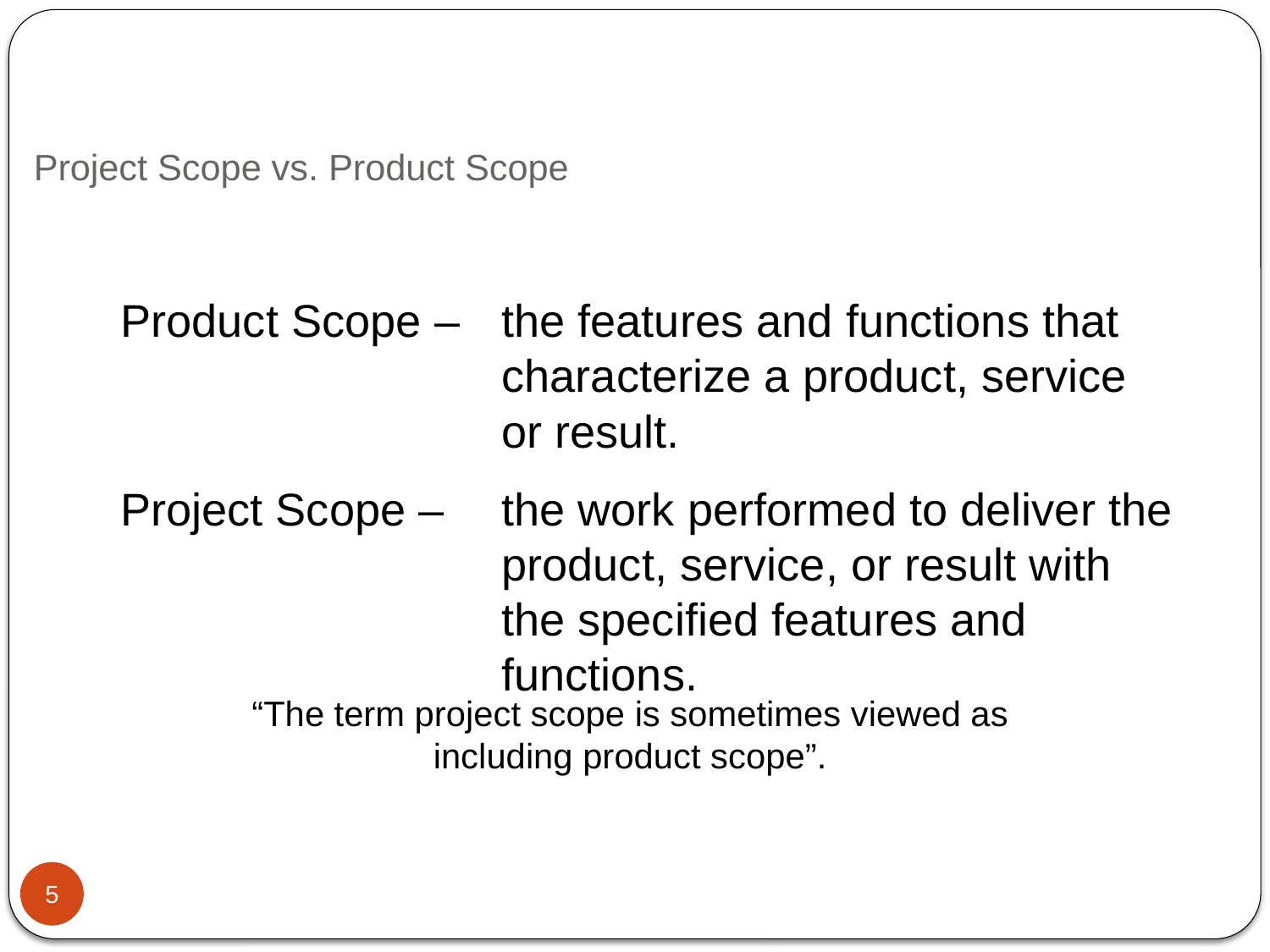

# Project Scope vs. Product Scope
Product Scope – 	the features and functions that characterize a product, service or result.
Project Scope – 	the work performed to deliver the product, service, or result with the specified features and functions.
“The term project scope is sometimes viewed as
including product scope”.
5